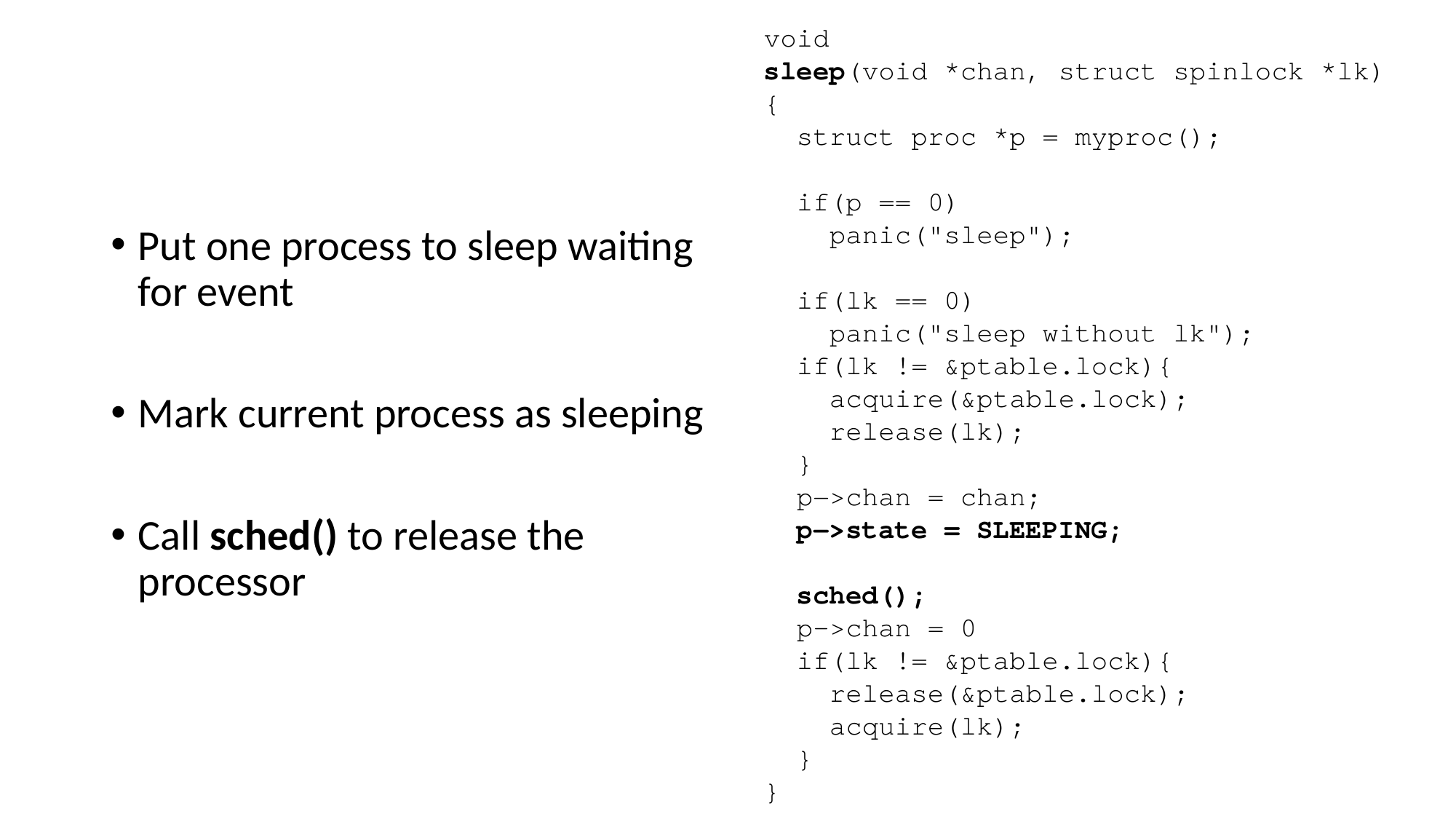

void
sleep(void *chan, struct spinlock *lk)
{
  struct proc *p = myproc();

  if(p == 0)
    panic("sleep");

  if(lk == 0)
    panic("sleep without lk");
  if(lk != &ptable.lock){
    acquire(&ptable.lock);
    release(lk);
  }
  p−>chan = chan;
  p−>state = SLEEPING;

  sched();
  p->chan = 0
  if(lk != &ptable.lock){
    release(&ptable.lock);
    acquire(lk);
  }
}
Put one process to sleep waiting for event

Mark current process as sleeping

Call sched() to release the processor